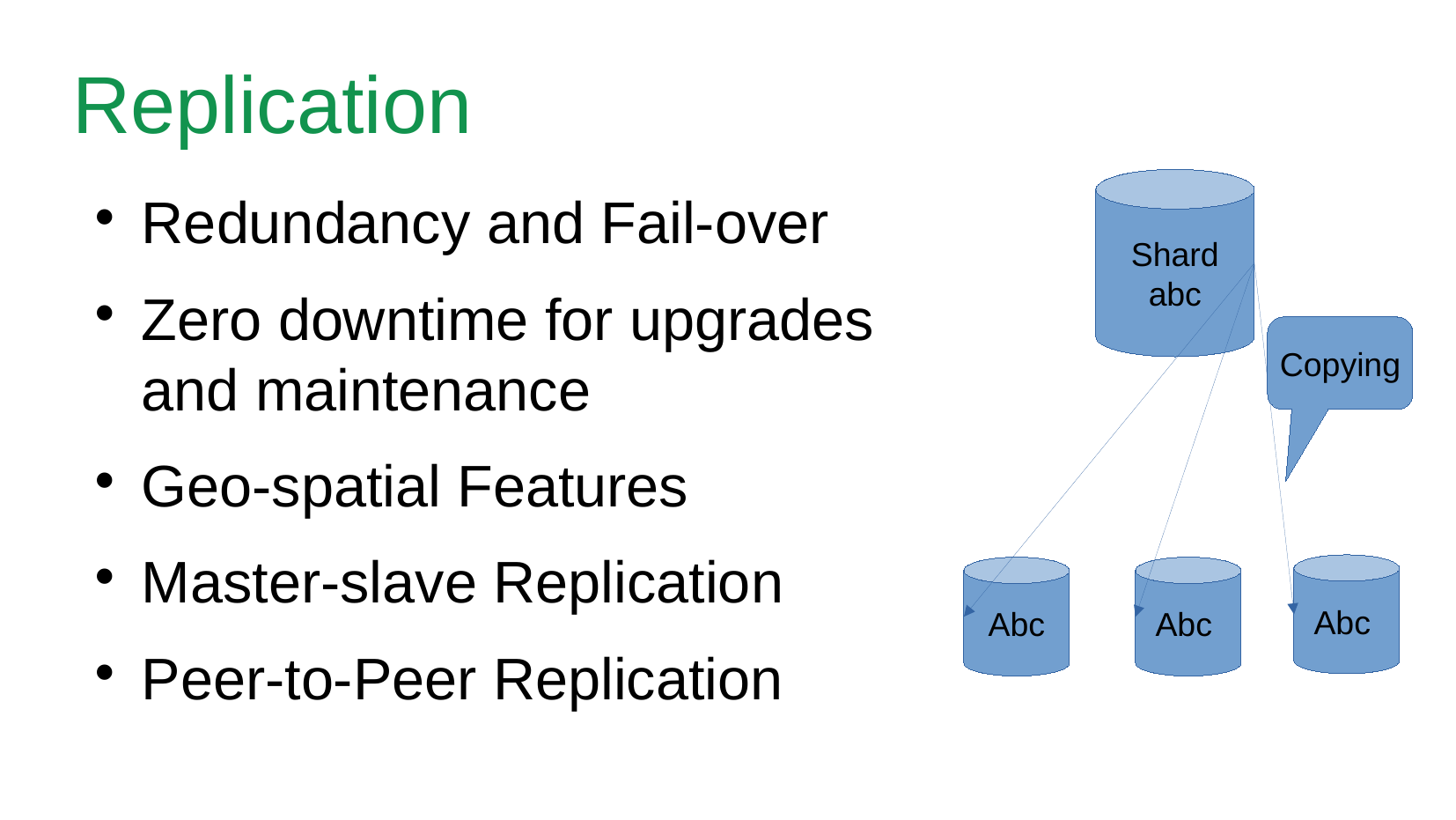

Replication
Shard
abc
Redundancy and Fail-over
Zero downtime for upgrades and maintenance
Geo-spatial Features
Master-slave Replication
Peer-to-Peer Replication
Copying
Abc
Abc
Abc